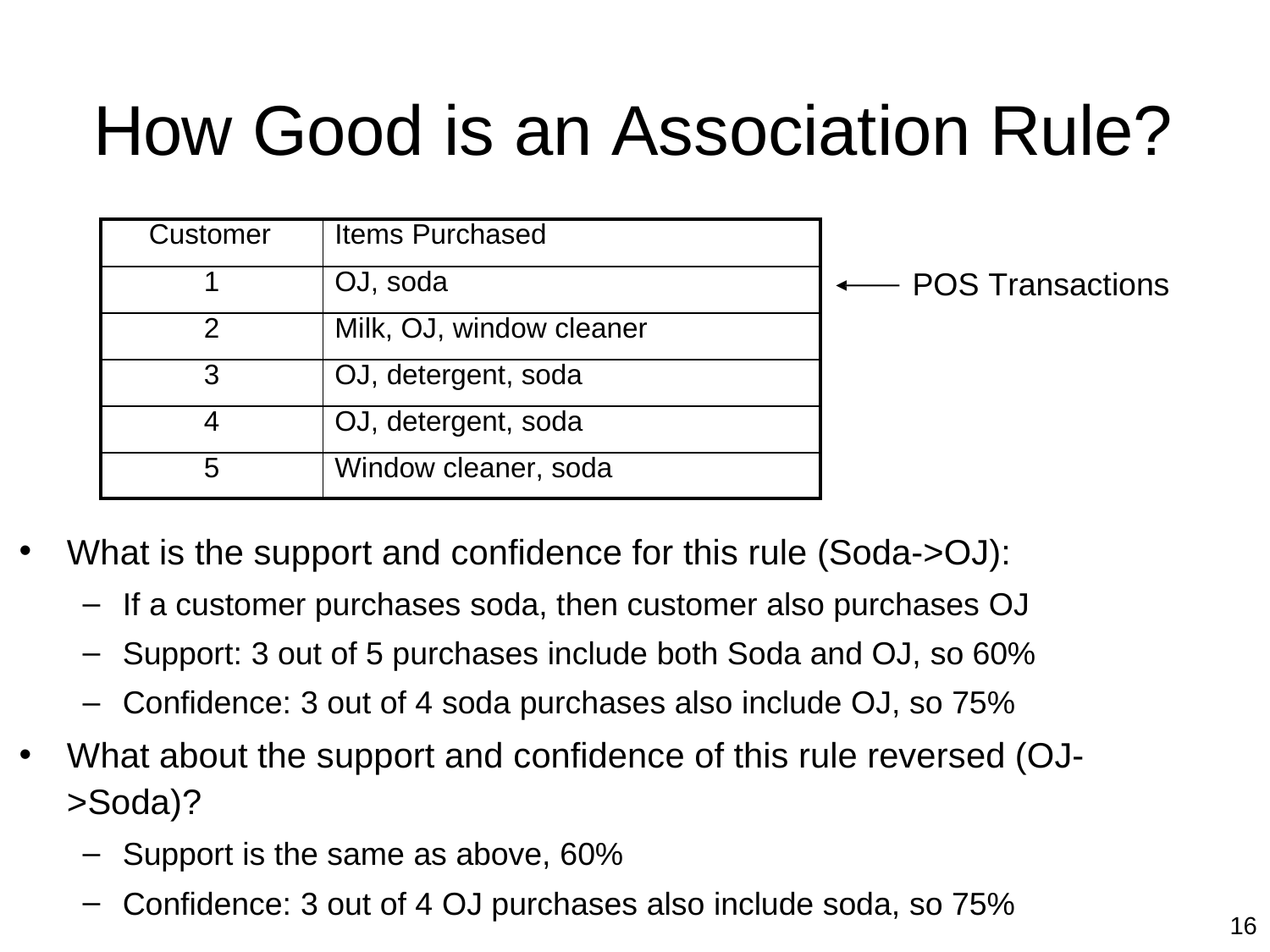

# How Good is an Association Rule?

|  |  |  |  |
| --- | --- | --- | --- |
|  |  |  |  |
|  |  |  |  |
|  |  | Customer | Items Purchased |
|  |  | 1 | OJ, soda |
|  |  | 2 | Milk, OJ, window cleaner |
|  |  | 3 | OJ, detergent, soda |
|  |  | 4 | OJ, detergent, soda |
|  |  | 5 | Window cleaner, soda |
POS Transactions

What is the support and confidence for this rule (Soda->OJ):
If a customer purchases soda, then customer also purchases OJ
Support: 3 out of 5 purchases include both Soda and OJ, so 60%
Confidence: 3 out of 4 soda purchases also include OJ, so 75%
What about the support and confidence of this rule reversed (OJ-
>Soda)?
Support is the same as above, 60%
Confidence: 3 out of 4 OJ purchases also include soda, so 75%
16